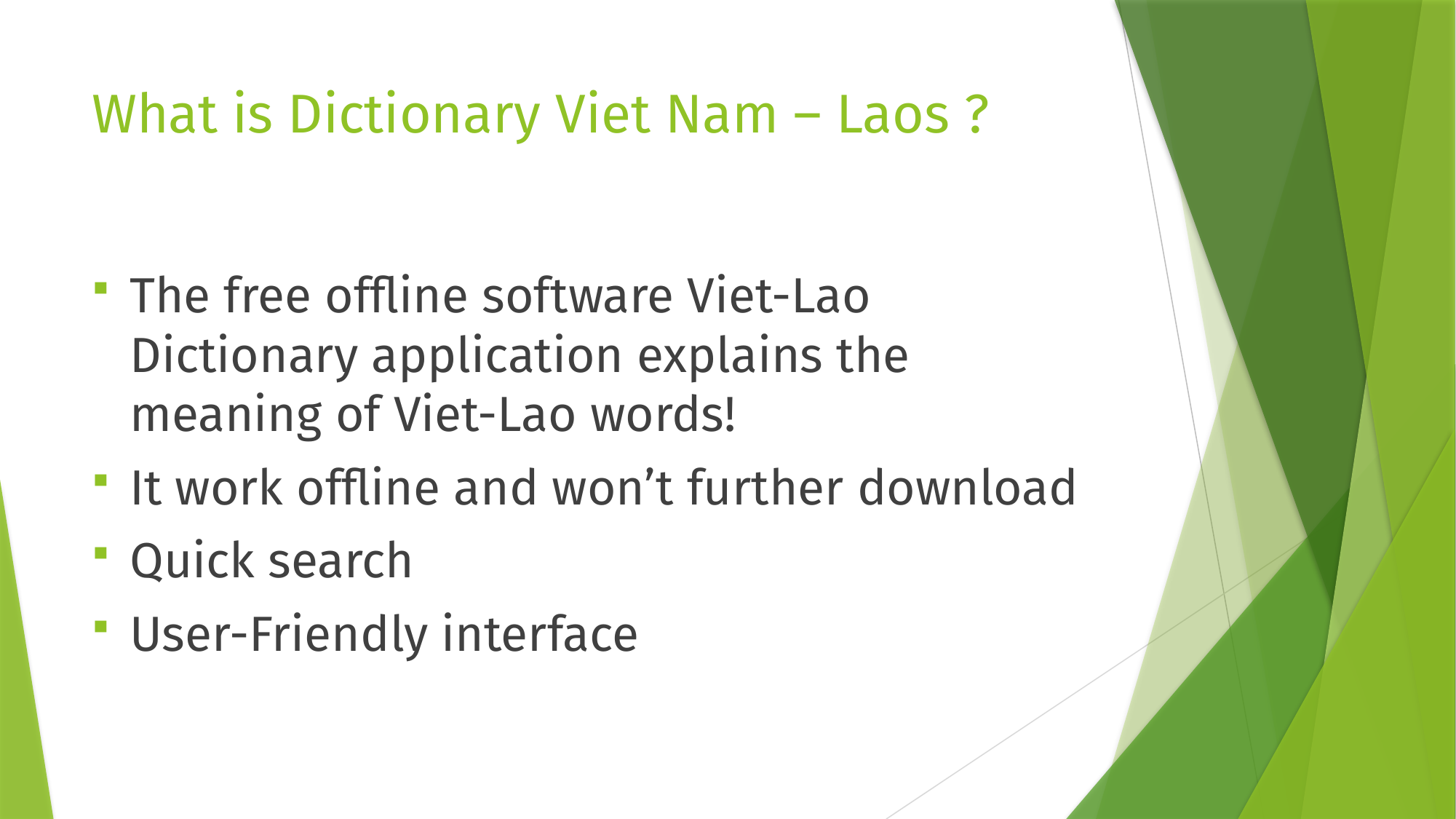

# What is Dictionary Viet Nam – Laos ?
The free offline software Viet-Lao Dictionary application explains the meaning of Viet-Lao words!
It work offline and won’t further download
Quick search
User-Friendly interface